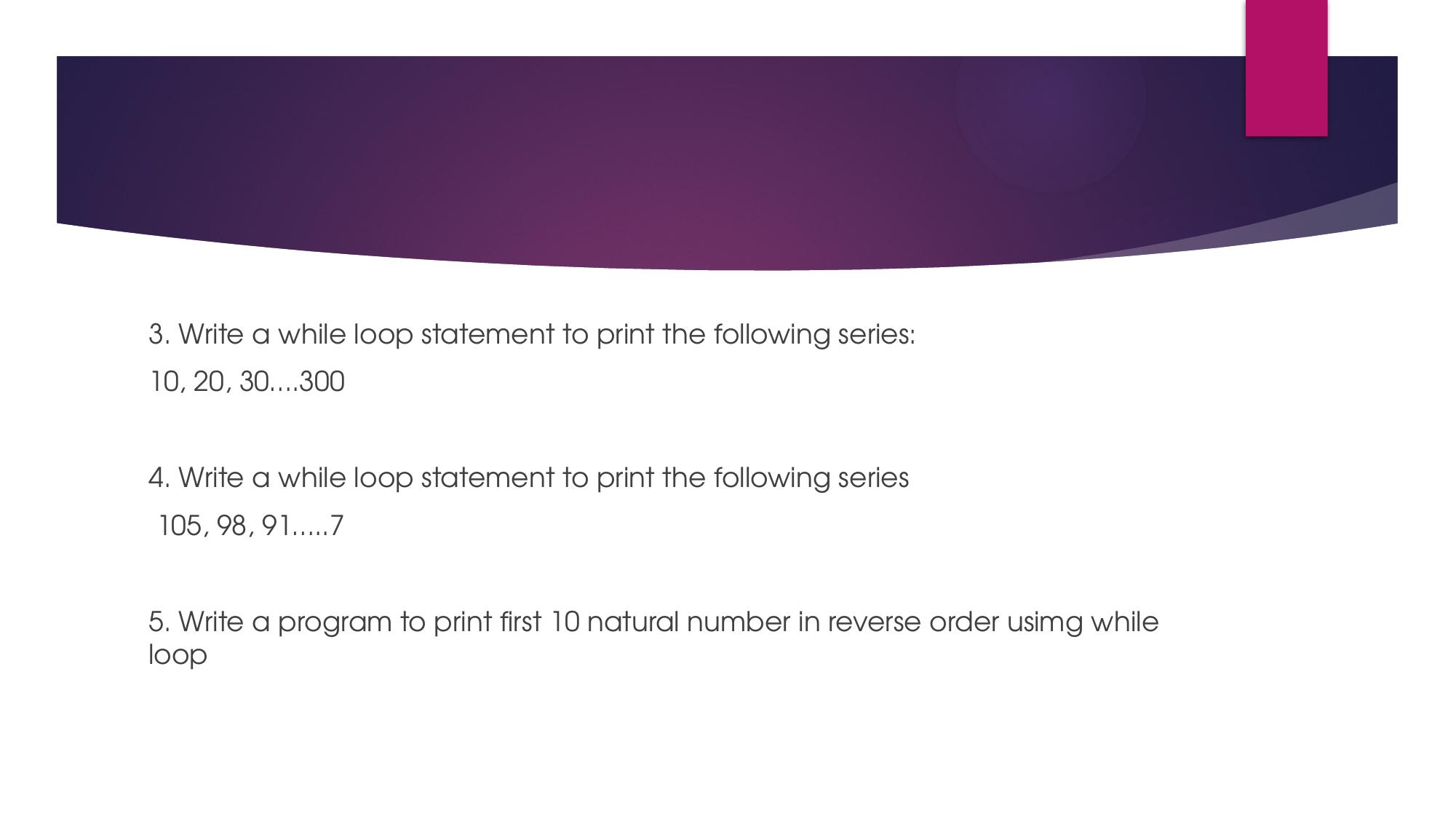

#
3. Write a while loop statement to print the following series:
10, 20, 30….300

4. Write a while loop statement to print the following series
 105, 98, 91…..7

5. Write a program to print first 10 natural number in reverse order usimg while loop